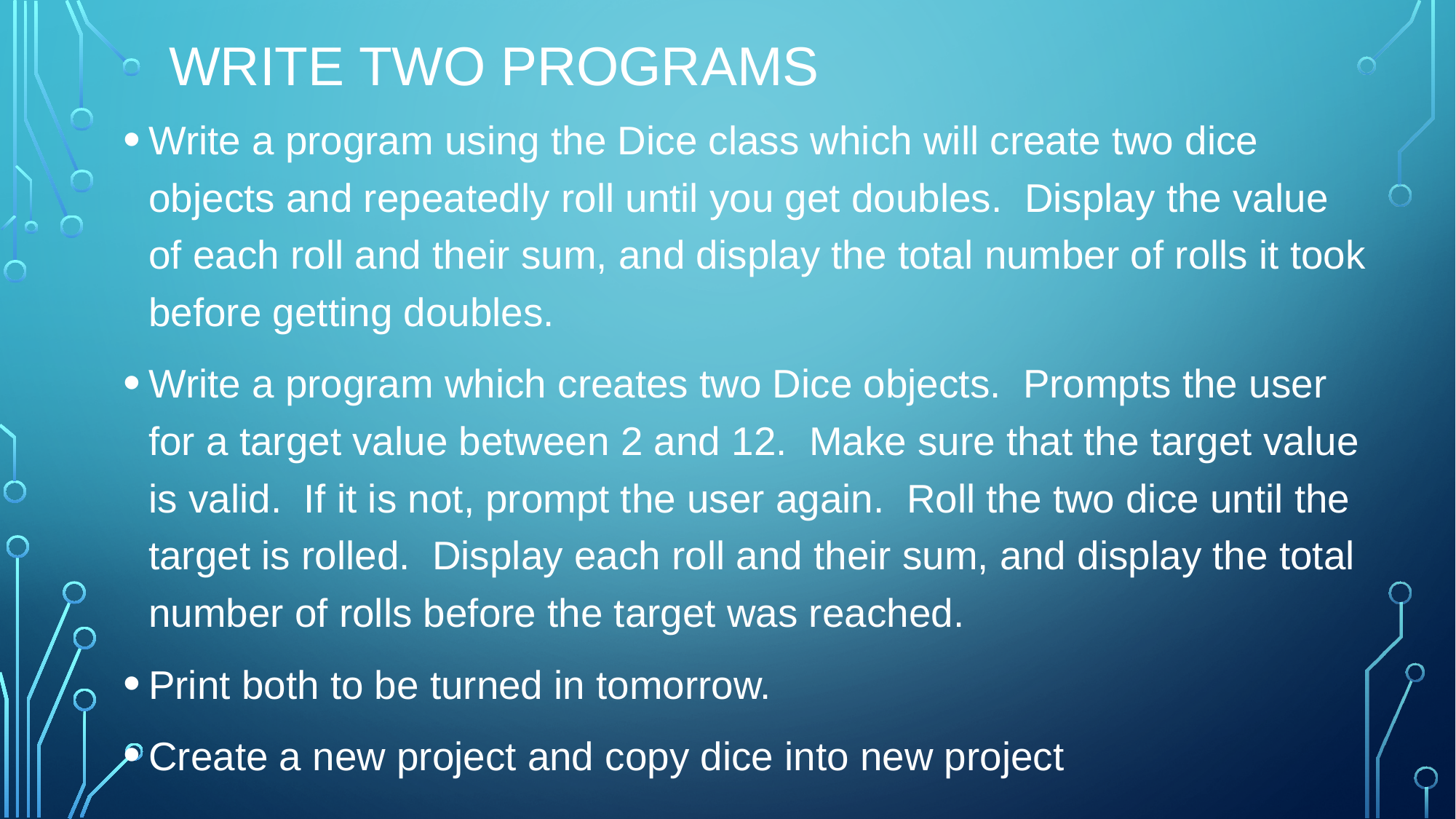

# Write two programs
Write a program using the Dice class which will create two dice objects and repeatedly roll until you get doubles.  Display the value of each roll and their sum, and display the total number of rolls it took before getting doubles.
Write a program which creates two Dice objects.  Prompts the user for a target value between 2 and 12.  Make sure that the target value is valid.  If it is not, prompt the user again.  Roll the two dice until the target is rolled.  Display each roll and their sum, and display the total number of rolls before the target was reached.
Print both to be turned in tomorrow.
Create a new project and copy dice into new project